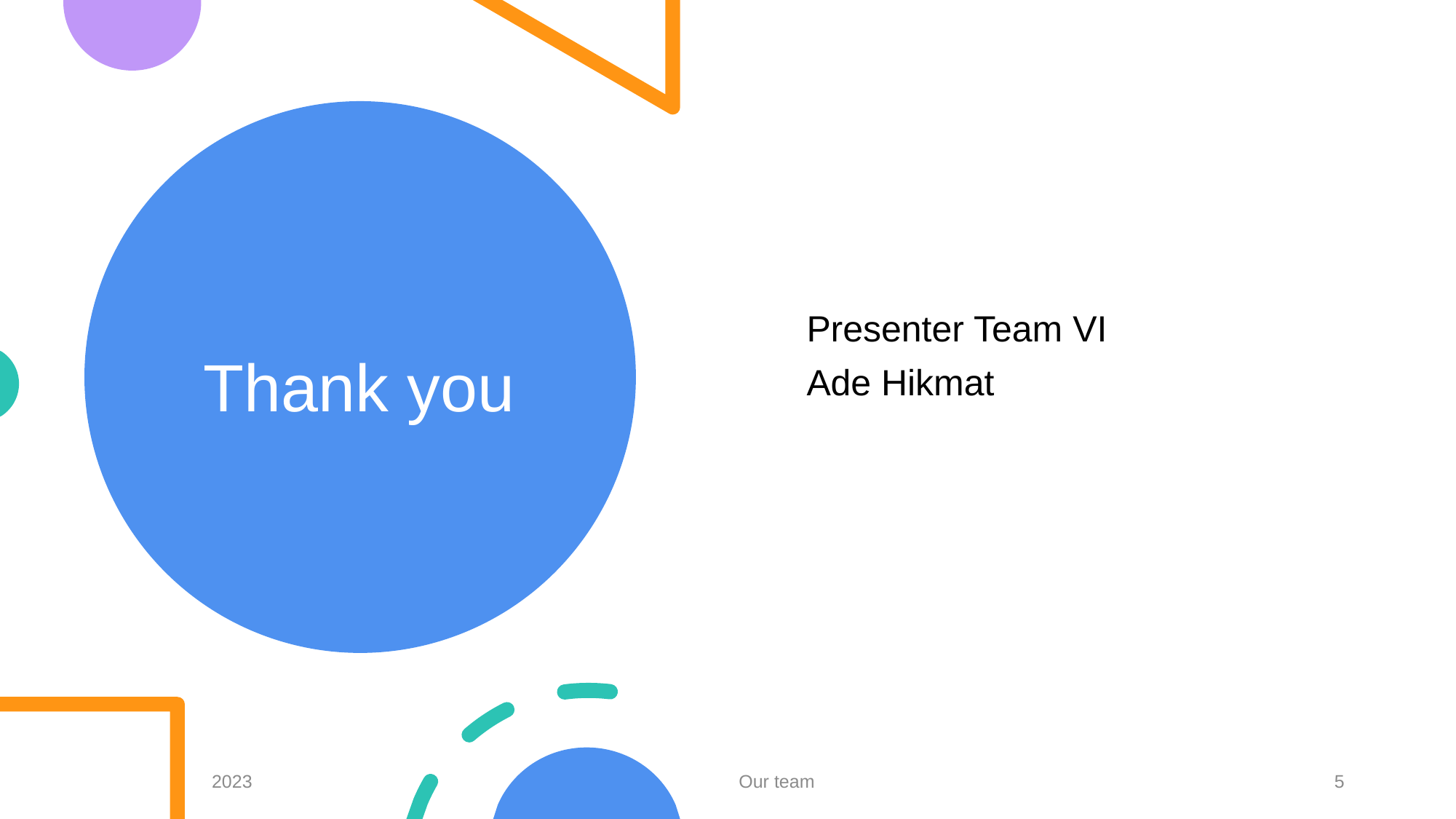

# Thank you
Presenter Team VI
Ade Hikmat
2023
Our team
5